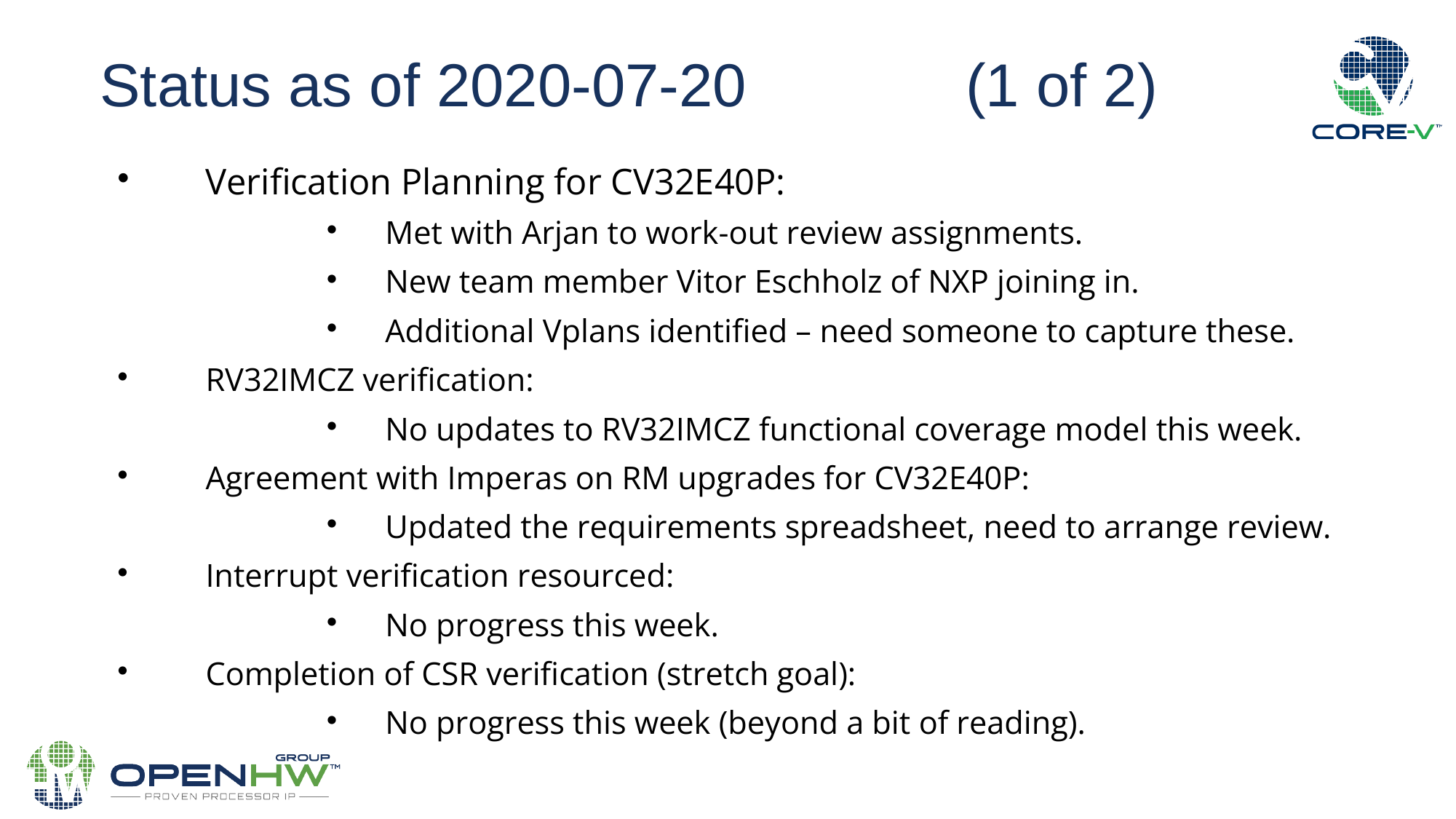

Status as of 2020-07-20             (1 of 2)
Verification Planning for CV32E40P:
Met with Arjan to work-out review assignments.
New team member Vitor Eschholz of NXP joining in.
Additional Vplans identified – need someone to capture these.
RV32IMCZ verification:
No updates to RV32IMCZ functional coverage model this week.
Agreement with Imperas on RM upgrades for CV32E40P:
Updated the requirements spreadsheet, need to arrange review.
Interrupt verification resourced:
No progress this week.
Completion of CSR verification (stretch goal):
No progress this week (beyond a bit of reading).